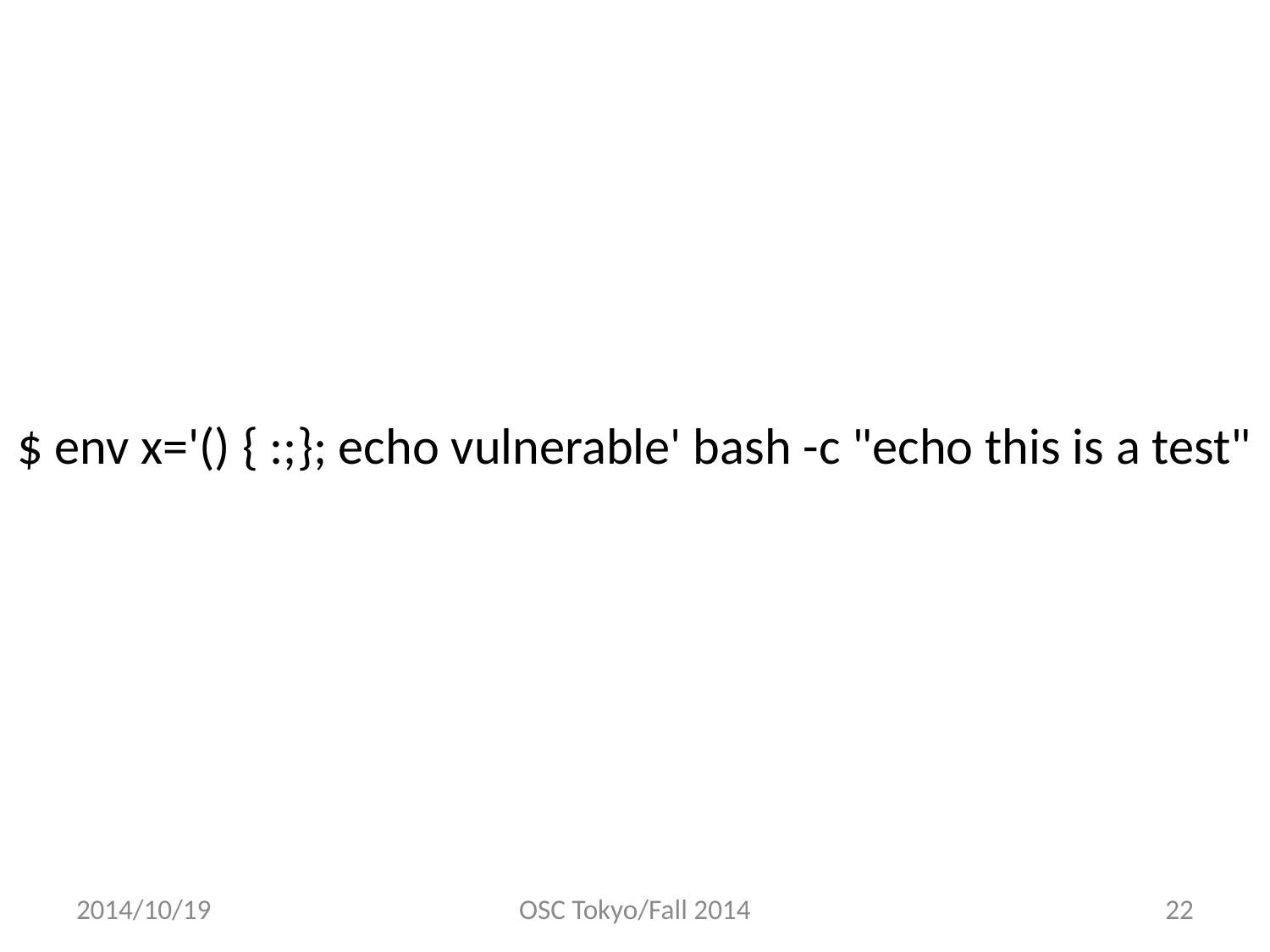

# $ env x='() { :;}; echo vulnerable' bash -c "echo this is a test"
2014/10/19
OSC Tokyo/Fall 2014
22